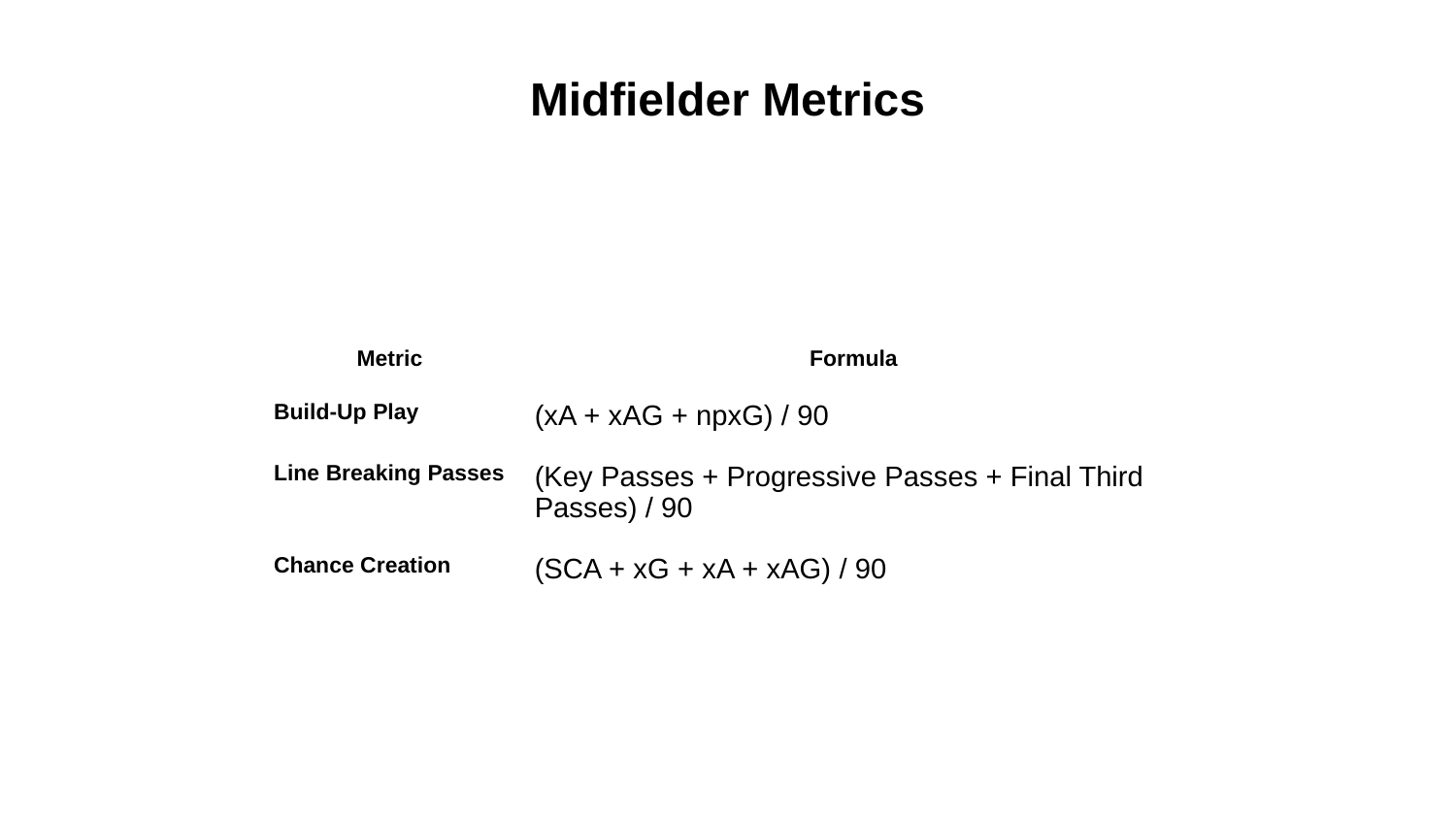

Midfielder Metrics
| Metric | Formula |
| --- | --- |
| Build-Up Play | (xA + xAG + npxG) / 90 |
| Line Breaking Passes | (Key Passes + Progressive Passes + Final Third Passes) / 90 |
| Chance Creation | (SCA + xG + xA + xAG) / 90 |